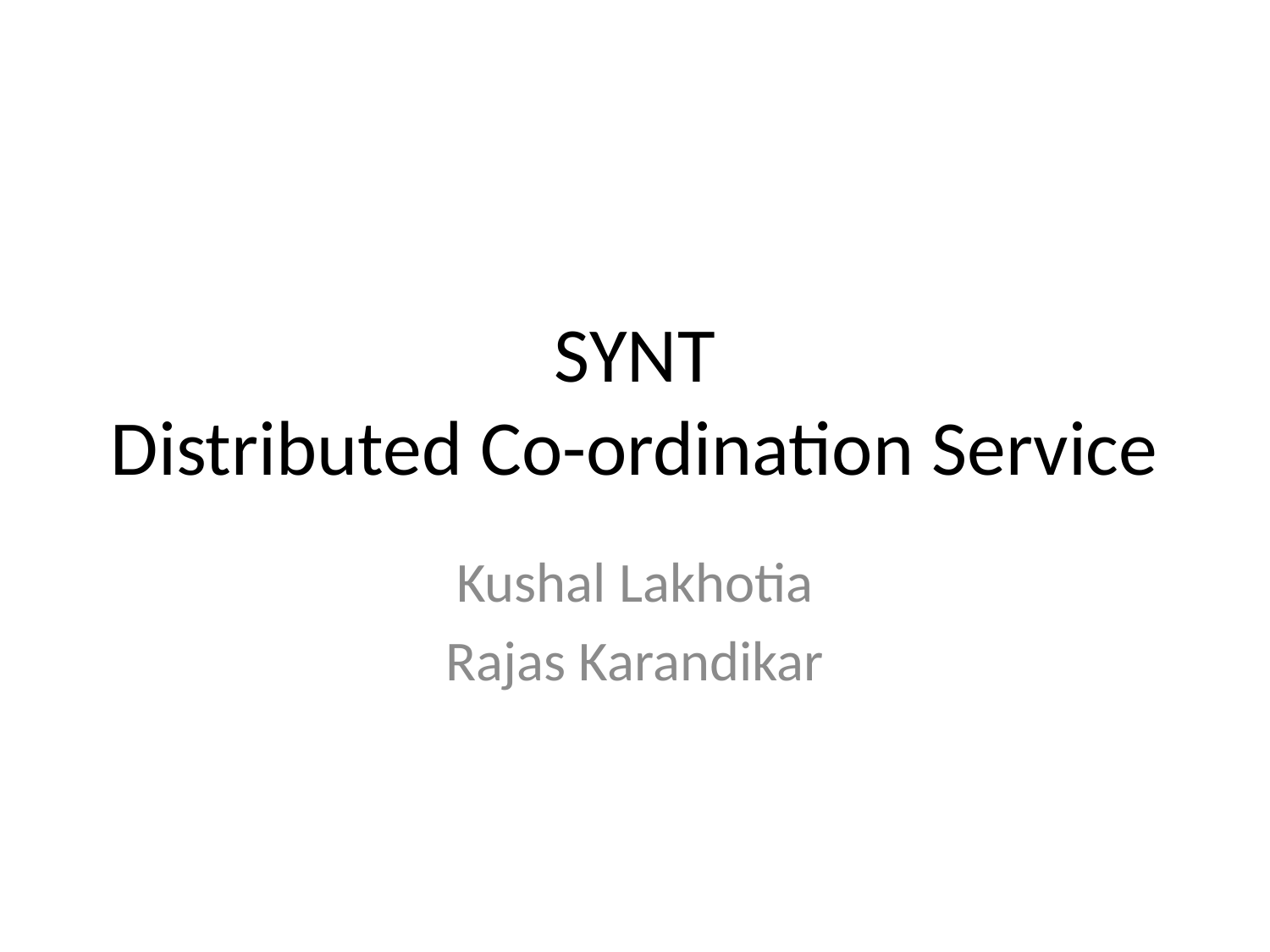

# SYNT Distributed Co-ordination Service
Kushal Lakhotia
Rajas Karandikar